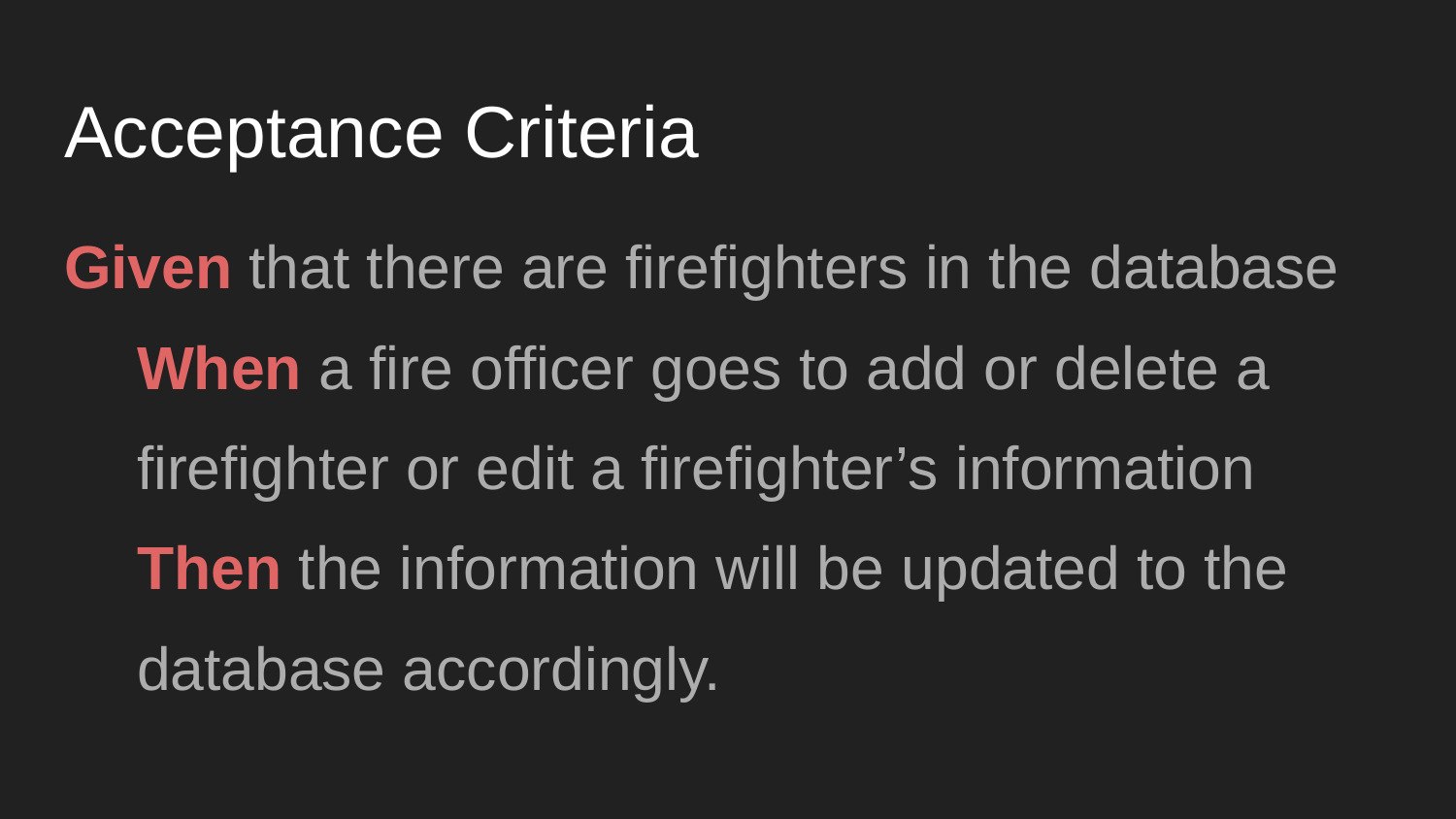

# Acceptance Criteria
Given that there are firefighters in the database
When a fire officer goes to add or delete a firefighter or edit a firefighter’s information
Then the information will be updated to the database accordingly.